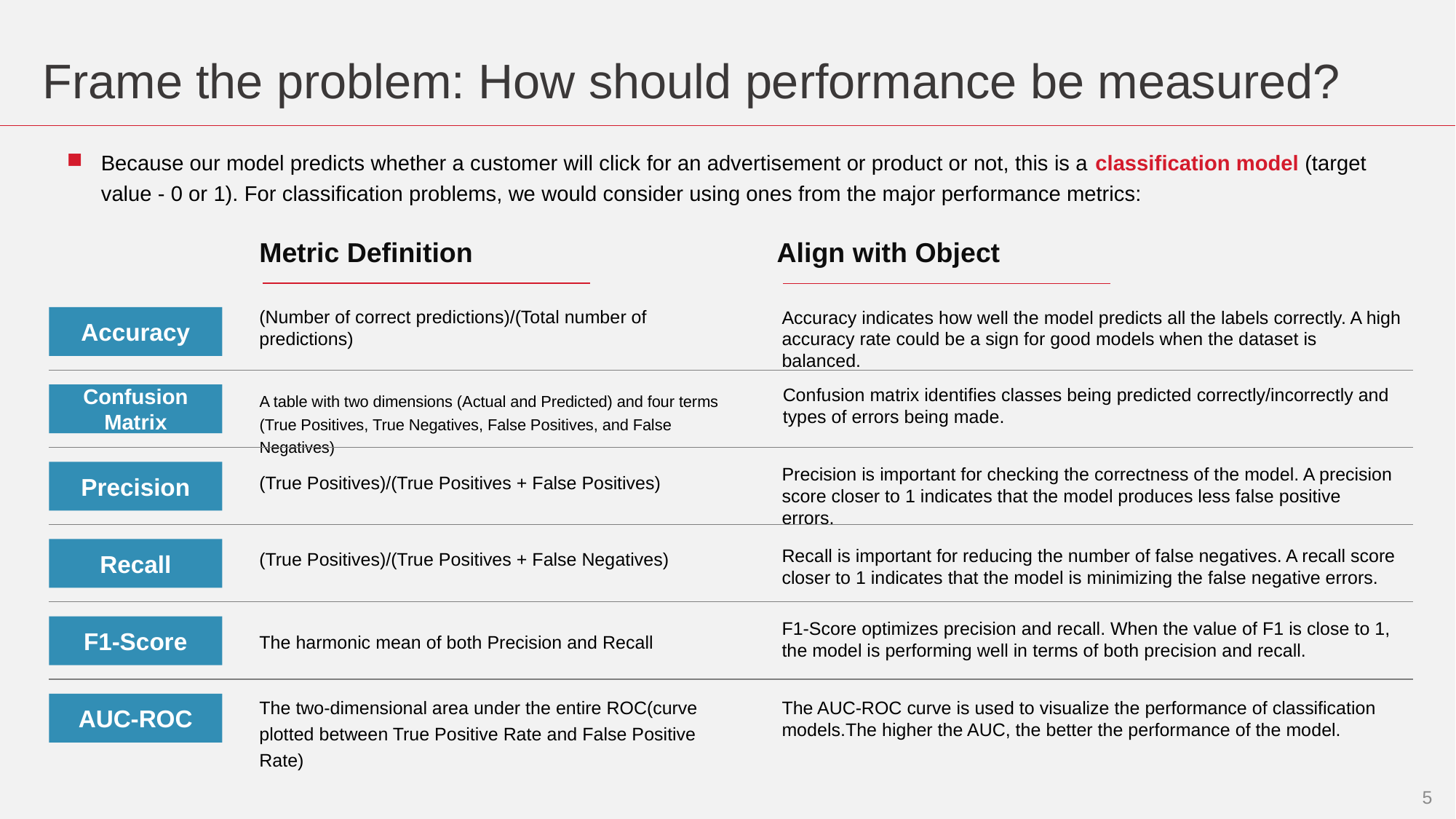

Frame the problem: How should performance be measured?

Because our model predicts whether a customer will click for an advertisement or product or not, this is a classification model (target value - 0 or 1). For classification problems, we would consider using ones from the major performance metrics:
Metric Definition
Align with Object

(Number of correct predictions)/(Total number of predictions)
Accuracy indicates how well the model predicts all the labels correctly. A high accuracy rate could be a sign for good models when the dataset is balanced.
Accuracy

Confusion matrix identifies classes being predicted correctly/incorrectly and types of errors being made.
A table with two dimensions (Actual and Predicted) and four terms (True Positives, True Negatives, False Positives, and False Negatives)
Confusion Matrix

Precision is important for checking the correctness of the model. A precision score closer to 1 indicates that the model produces less false positive errors.
Precision
(True Positives)/(True Positives + False Positives)

Recall is important for reducing the number of false negatives. A recall score closer to 1 indicates that the model is minimizing the false negative errors.
Recall
(True Positives)/(True Positives + False Negatives)

F1-Score optimizes precision and recall. When the value of F1 is close to 1, the model is performing well in terms of both precision and recall.
F1-Score
The harmonic mean of both Precision and Recall

The two-dimensional area under the entire ROC(curve plotted between True Positive Rate and False Positive Rate)
The AUC-ROC curve is used to visualize the performance of classification models.The higher the AUC, the better the performance of the model.
AUC-ROC
5